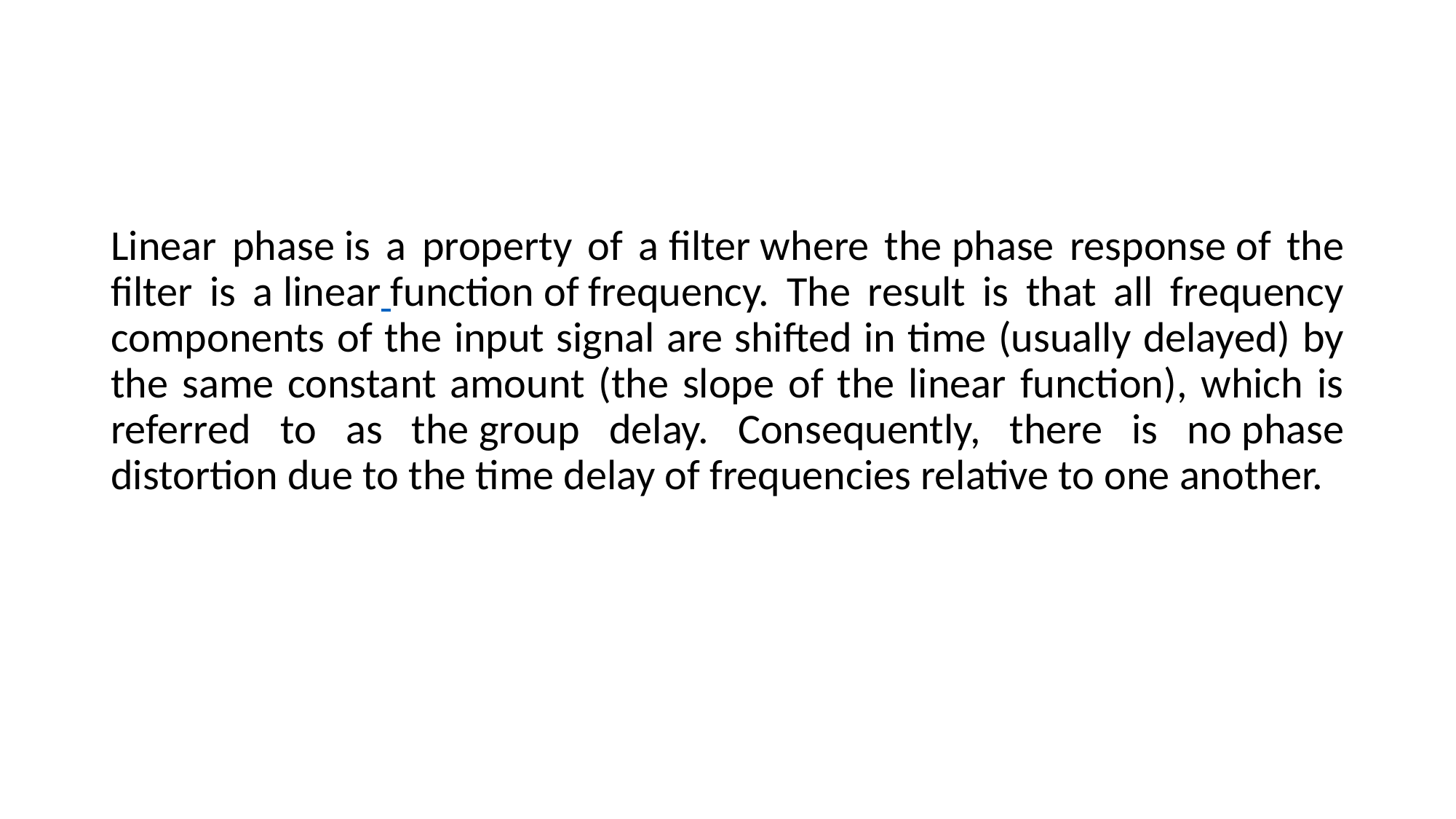

Linear phase is a property of a filter where the phase response of the filter is a linear function of frequency. The result is that all frequency components of the input signal are shifted in time (usually delayed) by the same constant amount (the slope of the linear function), which is referred to as the group delay. Consequently, there is no phase distortion due to the time delay of frequencies relative to one another.